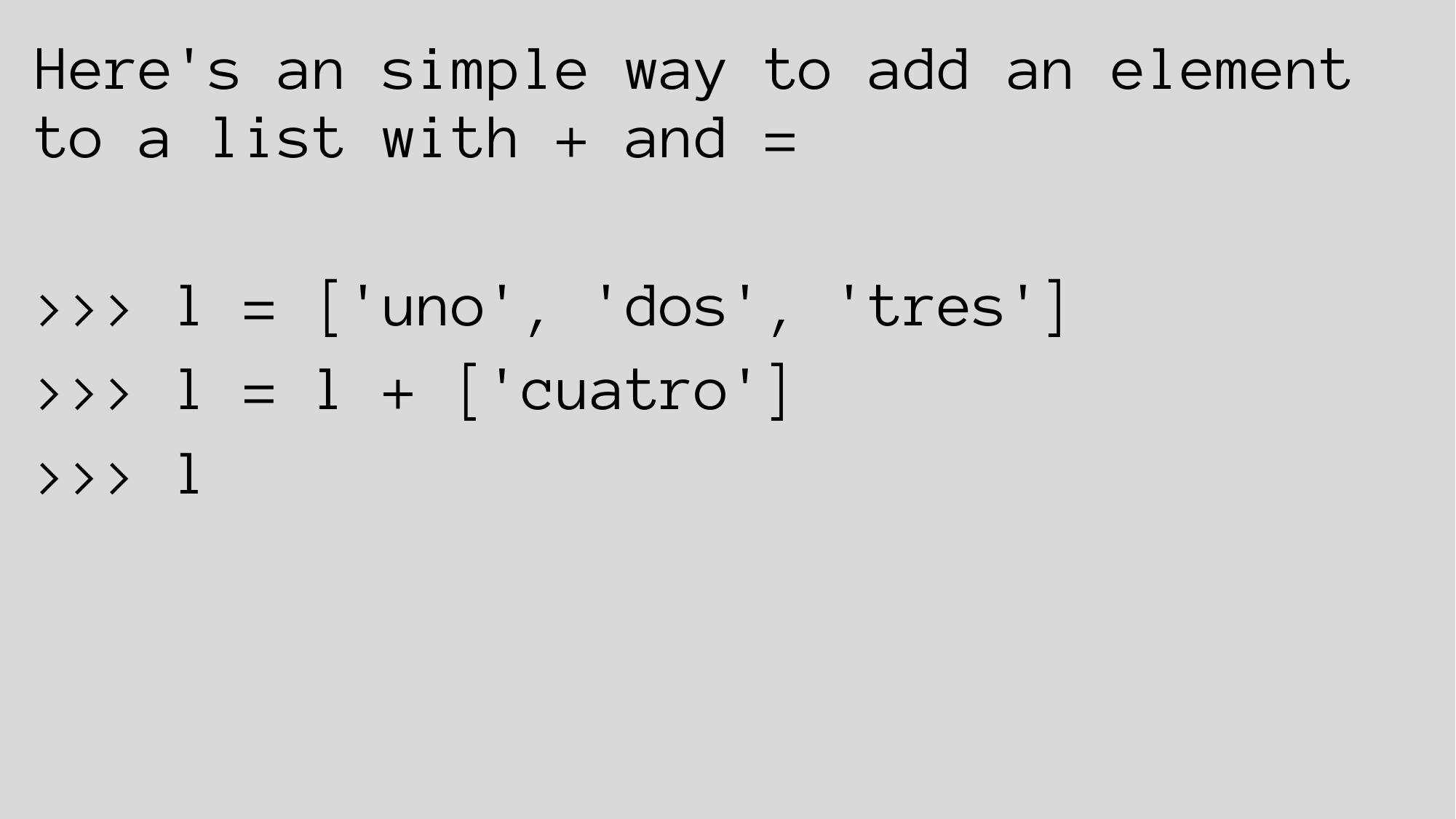

Here's an simple way to add an element to a list with + and =

>>> l = ['uno', 'dos', 'tres']
>>> l = l + ['cuatro']
>>> l